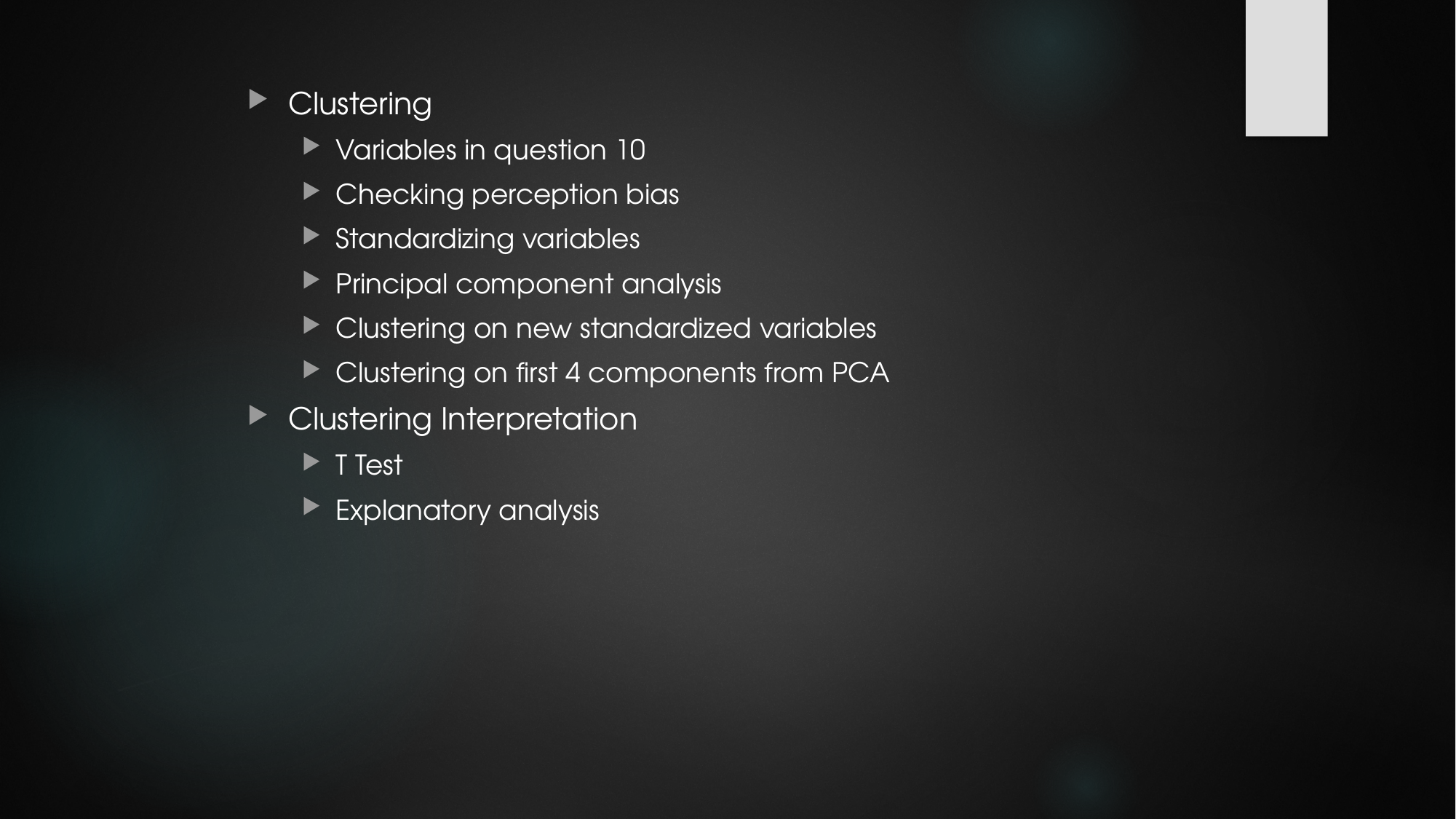

Clustering
Variables in question 10
Checking perception bias
Standardizing variables
Principal component analysis
Clustering on new standardized variables
Clustering on first 4 components from PCA
Clustering Interpretation
T Test
Explanatory analysis